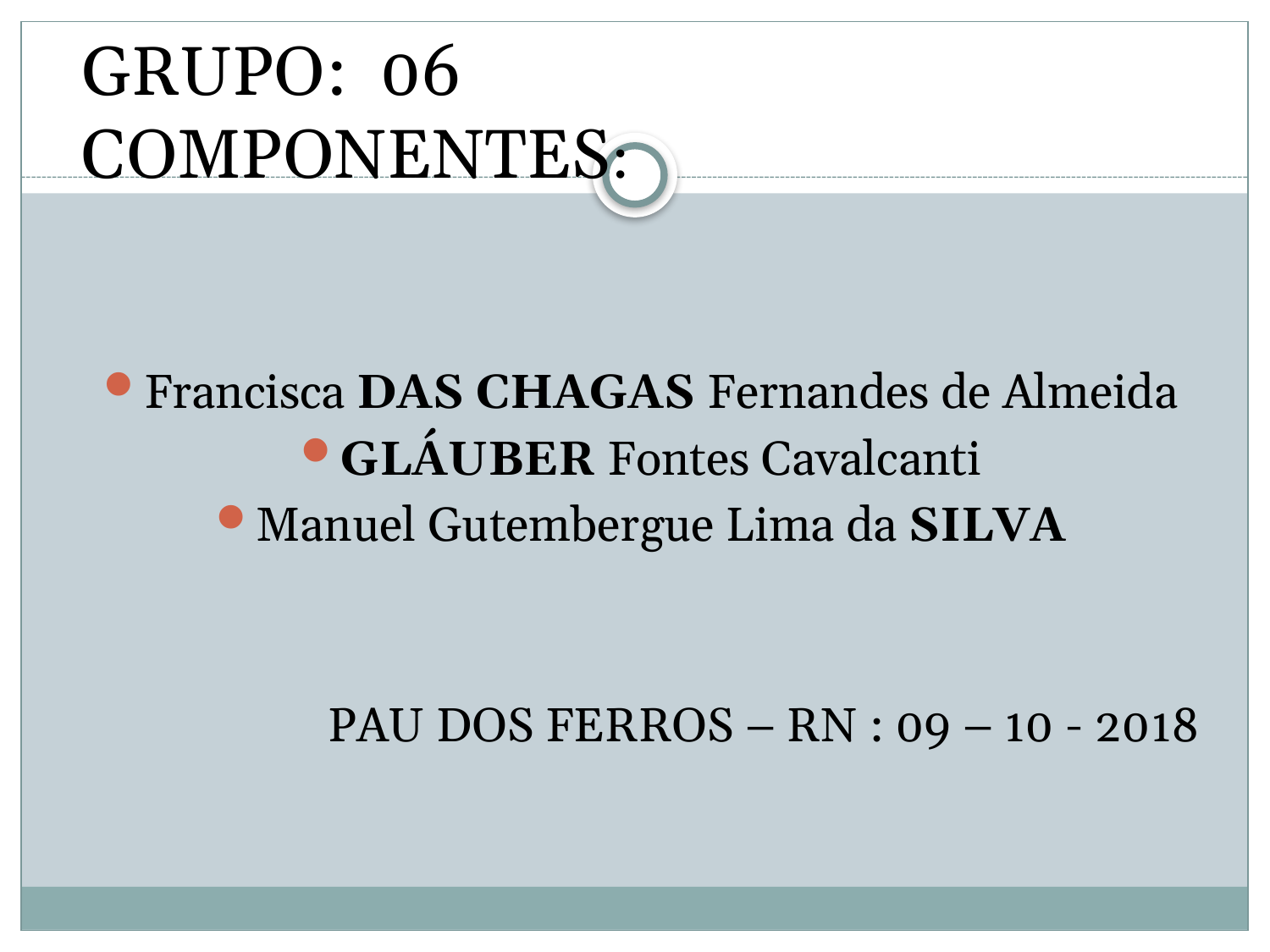

# GRUPO:  06 COMPONENTES:

Francisca DAS CHAGAS Fernandes de Almeida
GLÁUBER Fontes Cavalcanti
Manuel Gutembergue Lima da SILVA

PAU DOS FERROS – RN : 09 – 10 - 2018